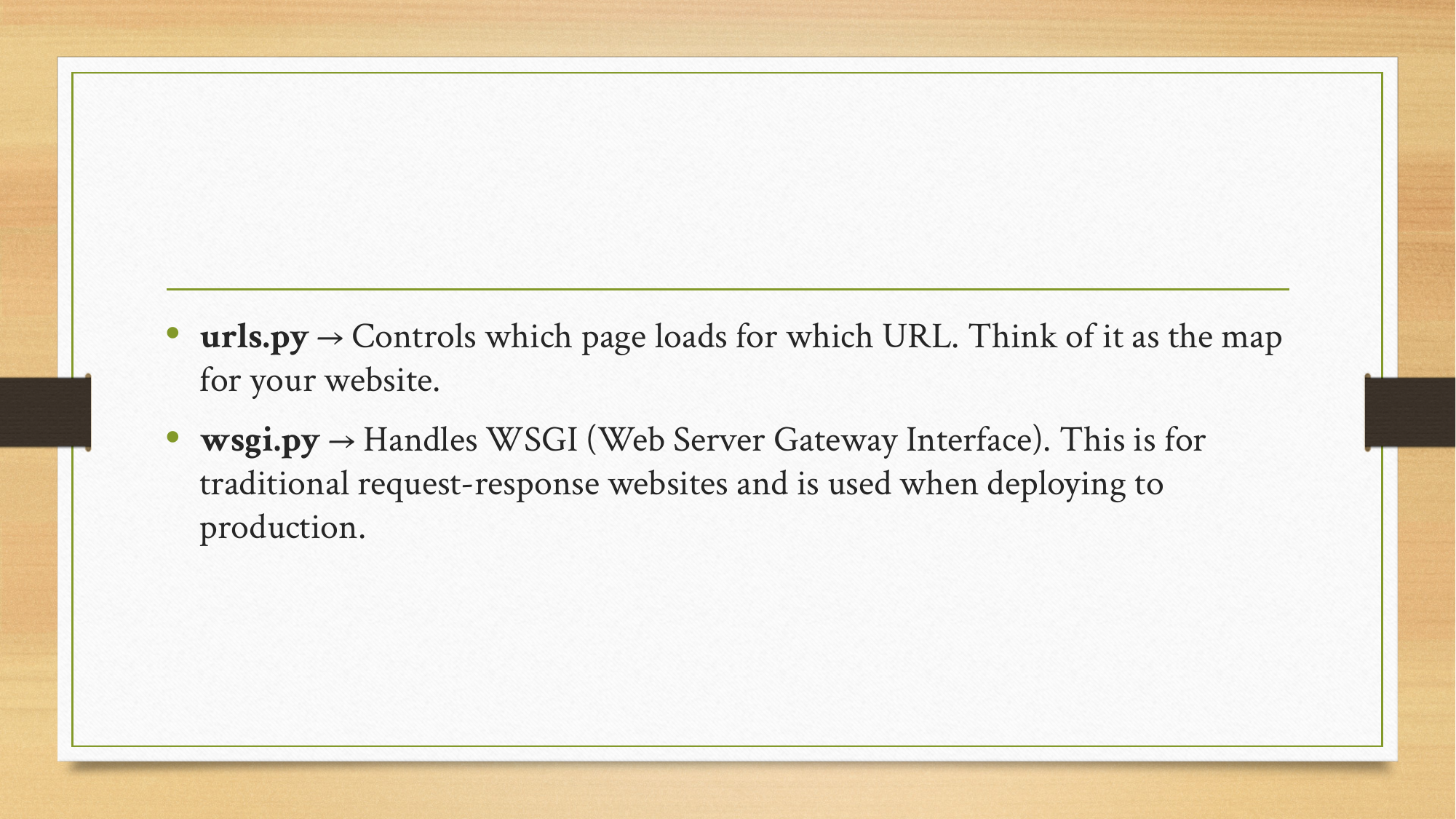

#
urls.py → Controls which page loads for which URL. Think of it as the map for your website.
wsgi.py → Handles WSGI (Web Server Gateway Interface). This is for traditional request-response websites and is used when deploying to production.